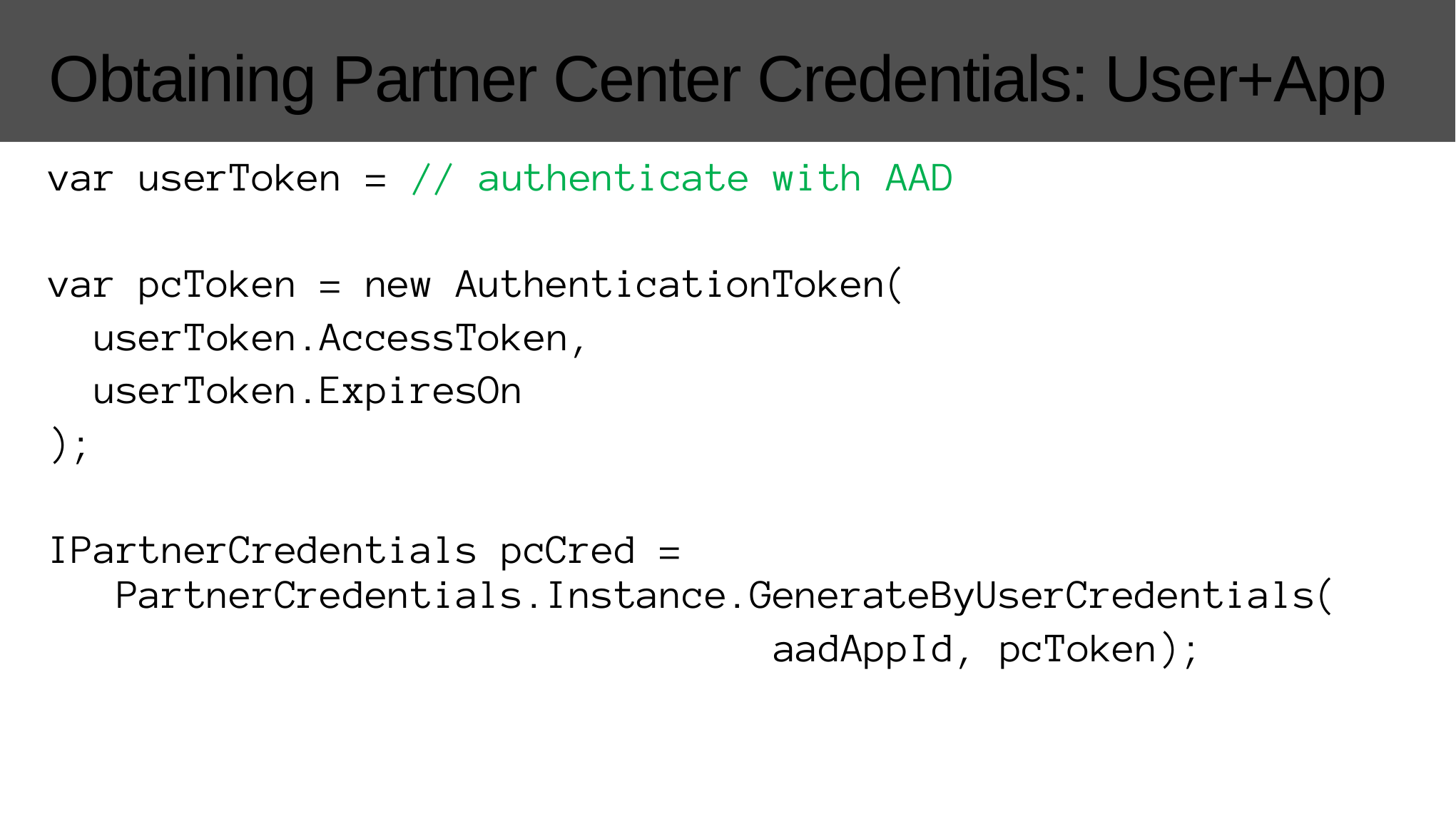

# Obtaining Partner Center Credentials: User+App
var userToken = // authenticate with AAD

var pcToken = new AuthenticationToken(
  userToken.AccessToken,
  userToken.ExpiresOn
);

IPartnerCredentials pcCred =
   PartnerCredentials.Instance.GenerateByUserCredentials(
                                aadAppId, pcToken);